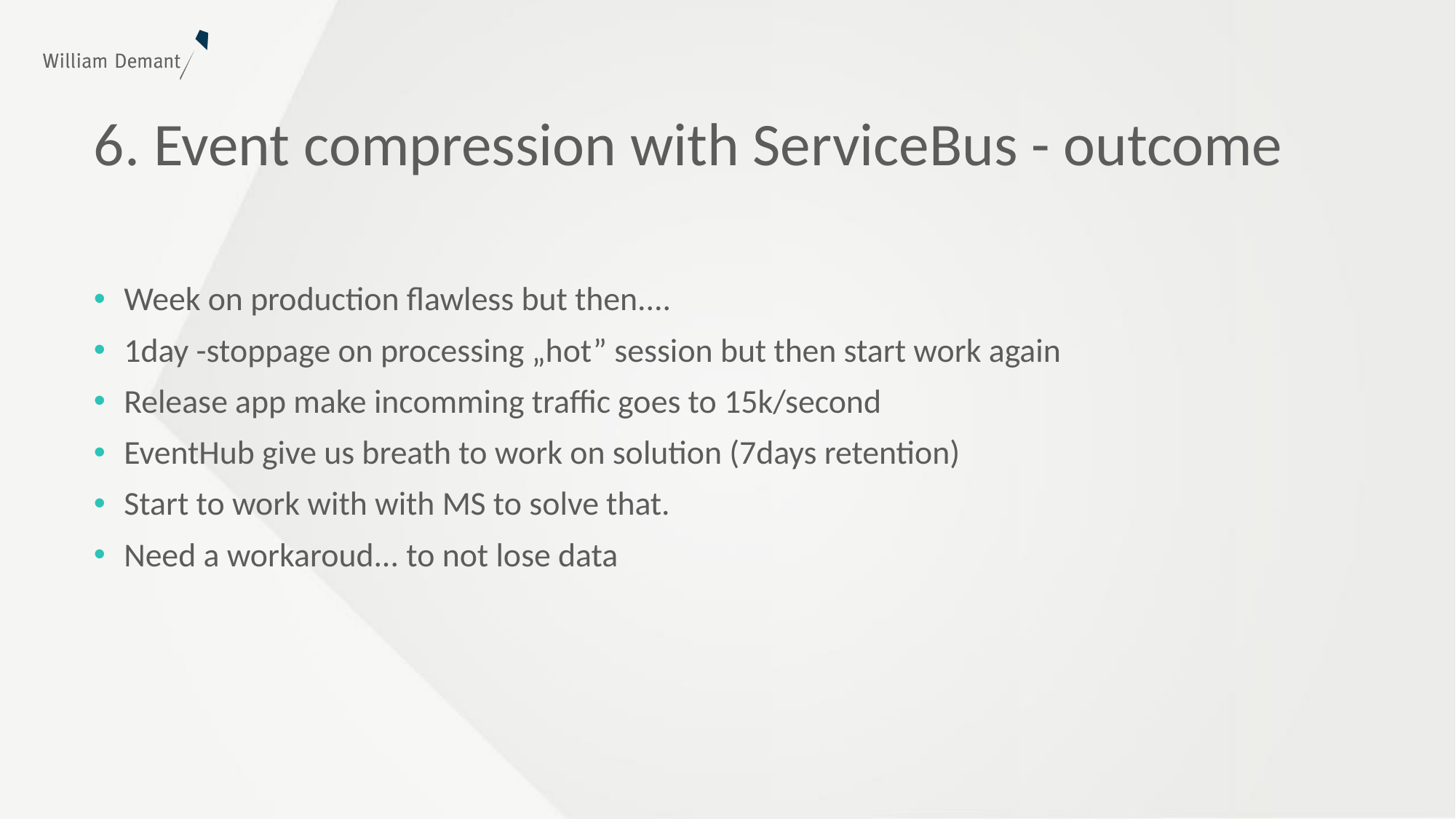

# 6. Event compression with ServiceBus - outcome
Week on production flawless but then....
1day -stoppage on processing „hot” session but then start work again
Release app make incomming traffic goes to 15k/second
EventHub give us breath to work on solution (7days retention)
Start to work with with MS to solve that.
Need a workaroud... to not lose data